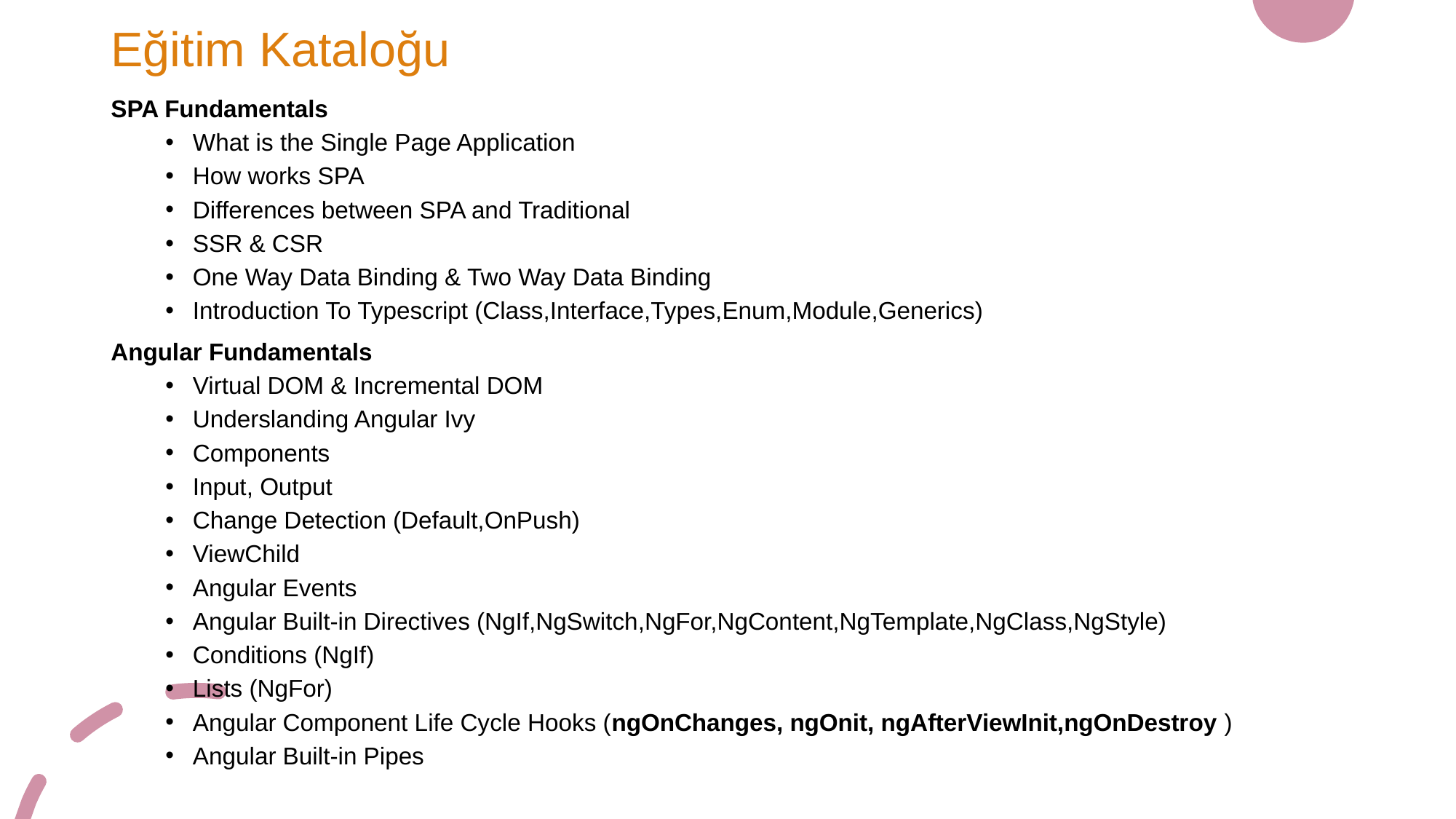

# Eğitim Kataloğu
SPA Fundamentals
What is the Single Page Application
How works SPA
Differences between SPA and Traditional
SSR & CSR
One Way Data Binding & Two Way Data Binding
Introduction To Typescript (Class,Interface,Types,Enum,Module,Generics)
Angular Fundamentals
Virtual DOM & Incremental DOM
Underslanding Angular Ivy
Components
Input, Output
Change Detection (Default,OnPush)
ViewChild
Angular Events
Angular Built-in Directives (NgIf,NgSwitch,NgFor,NgContent,NgTemplate,NgClass,NgStyle)
Conditions (NgIf)
Lists (NgFor)
Angular Component Life Cycle Hooks (ngOnChanges, ngOnit, ngAfterViewInit,ngOnDestroy )
Angular Built-in Pipes